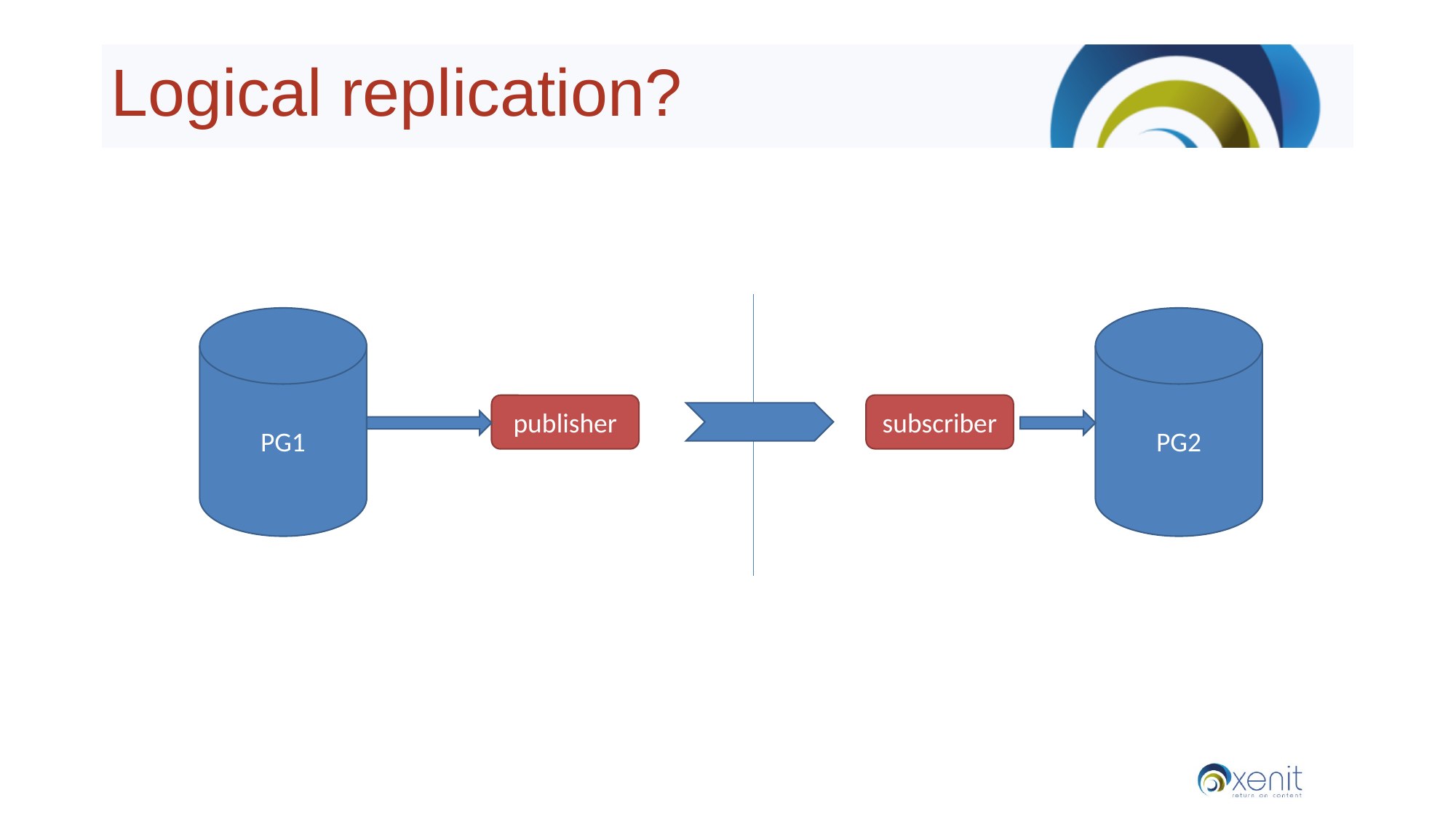

# Logical replication?

PG1
PG2
subscriber
publisher